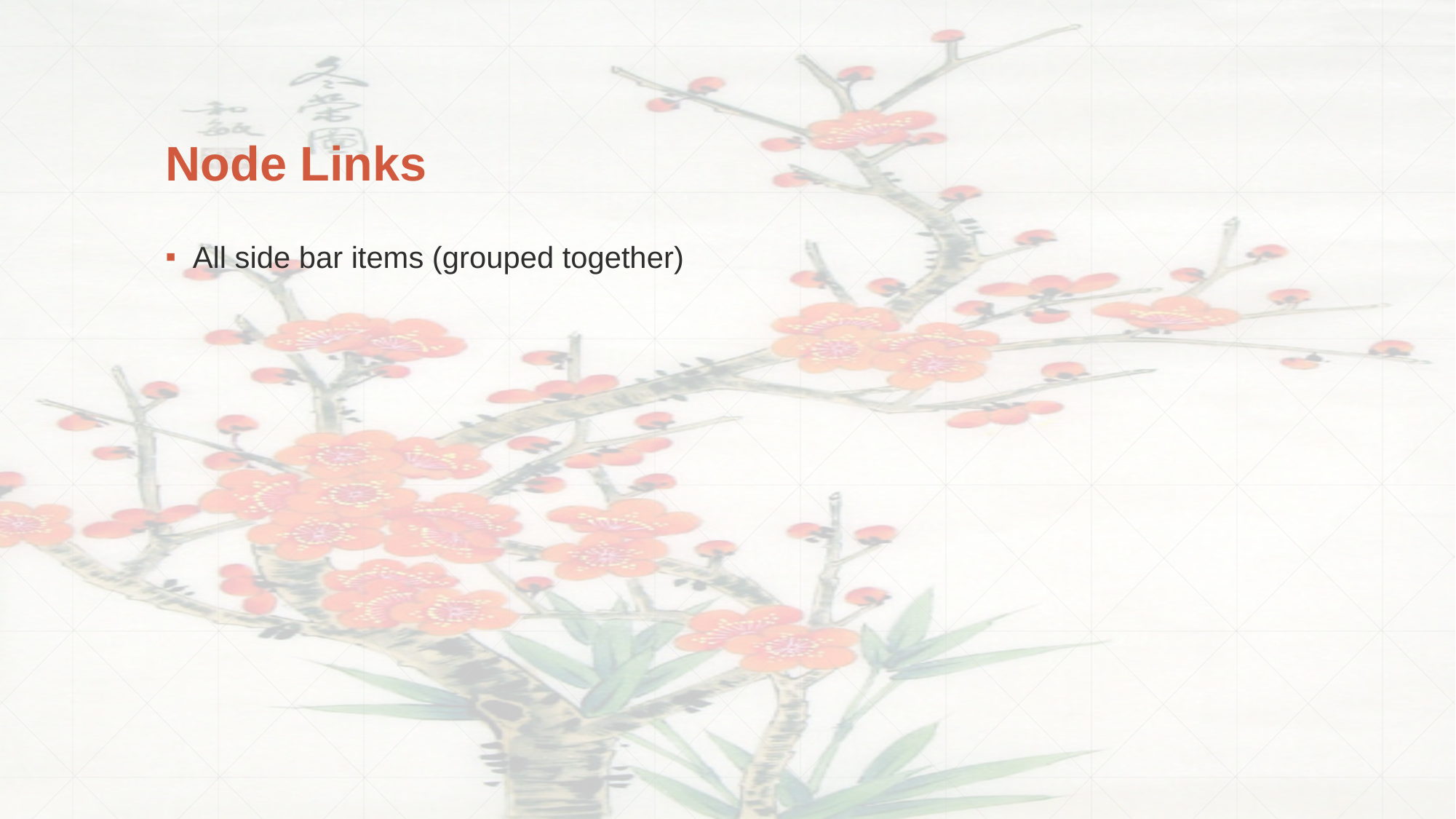

# Node Links
All side bar items (grouped together)